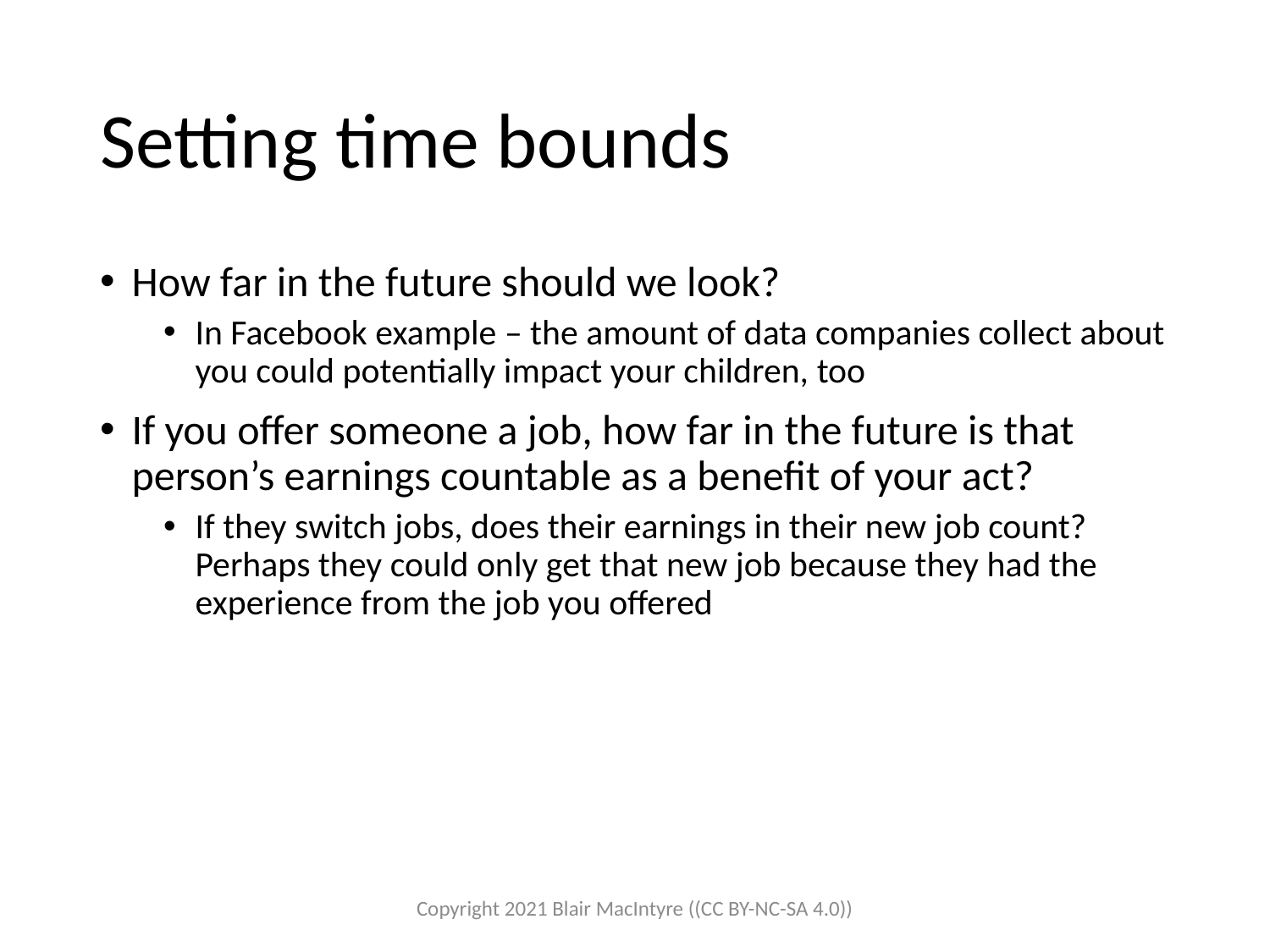

# Setting time bounds
How far in the future should we look?
In Facebook example – the amount of data companies collect about you could potentially impact your children, too
If you offer someone a job, how far in the future is that person’s earnings countable as a benefit of your act?
If they switch jobs, does their earnings in their new job count? Perhaps they could only get that new job because they had the experience from the job you offered
Copyright 2021 Blair MacIntyre ((CC BY-NC-SA 4.0))